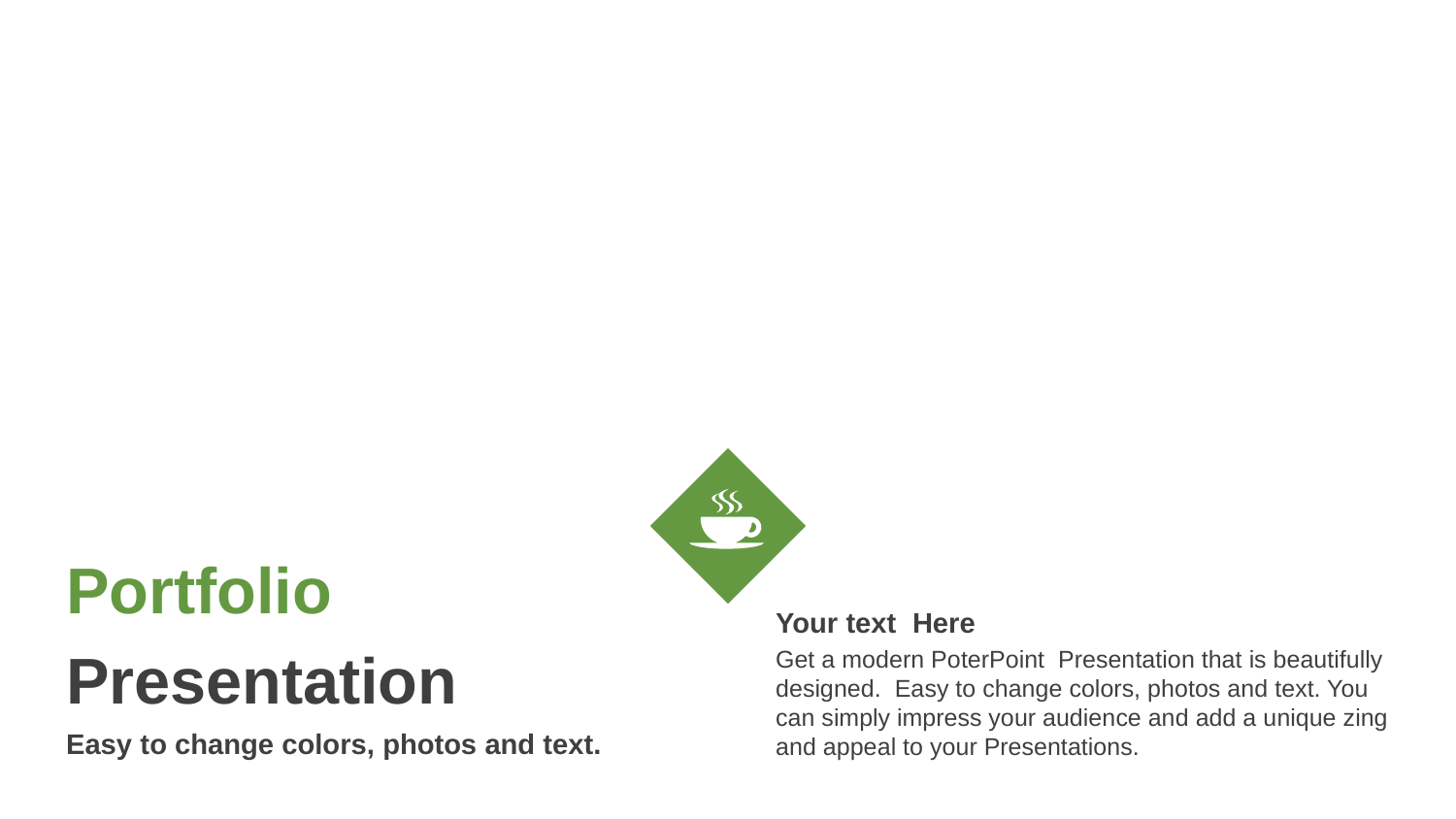

Portfolio
Presentation
Your text  Here
Get a modern PoterPoint  Presentation that is beautifully designed.  Easy to change colors, photos and text. You can simply impress your audience and add a unique zing and appeal to your Presentations.
Easy to change colors, photos and text.